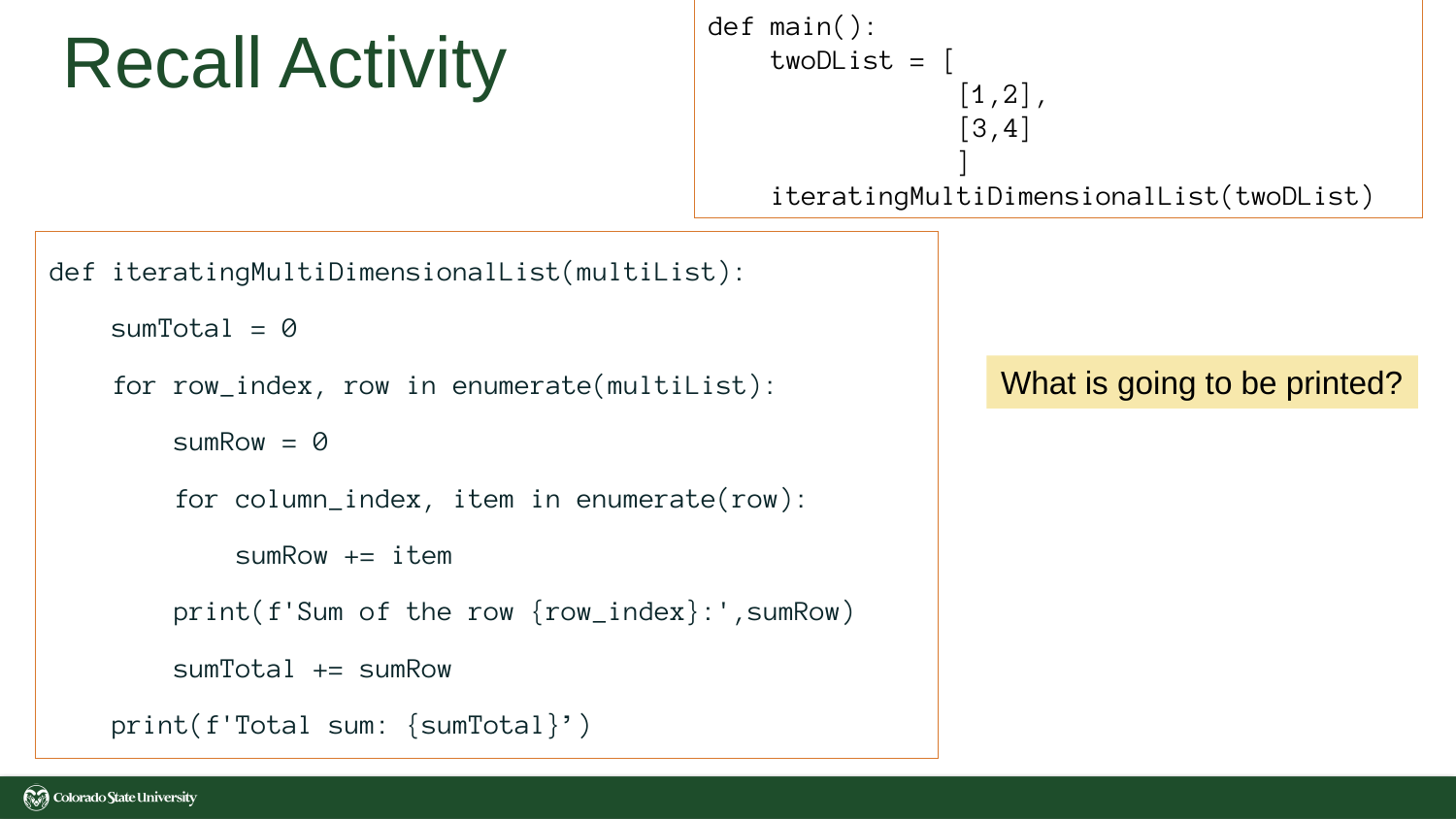

# Recall Activity
def main():
    twoDList = [
                [1,2],
                [3,4]
                ]
    iteratingMultiDimensionalList(twoDList)
def iteratingMultiDimensionalList(multiList):
    sumTotal = 0
    for row_index, row in enumerate(multiList):
        sumRow = 0
        for column_index, item in enumerate(row):
            sumRow += item
        print(f'Sum of the row {row_index}:',sumRow)
        sumTotal += sumRow
    print(f'Total sum: {sumTotal}’)
What is going to be printed?